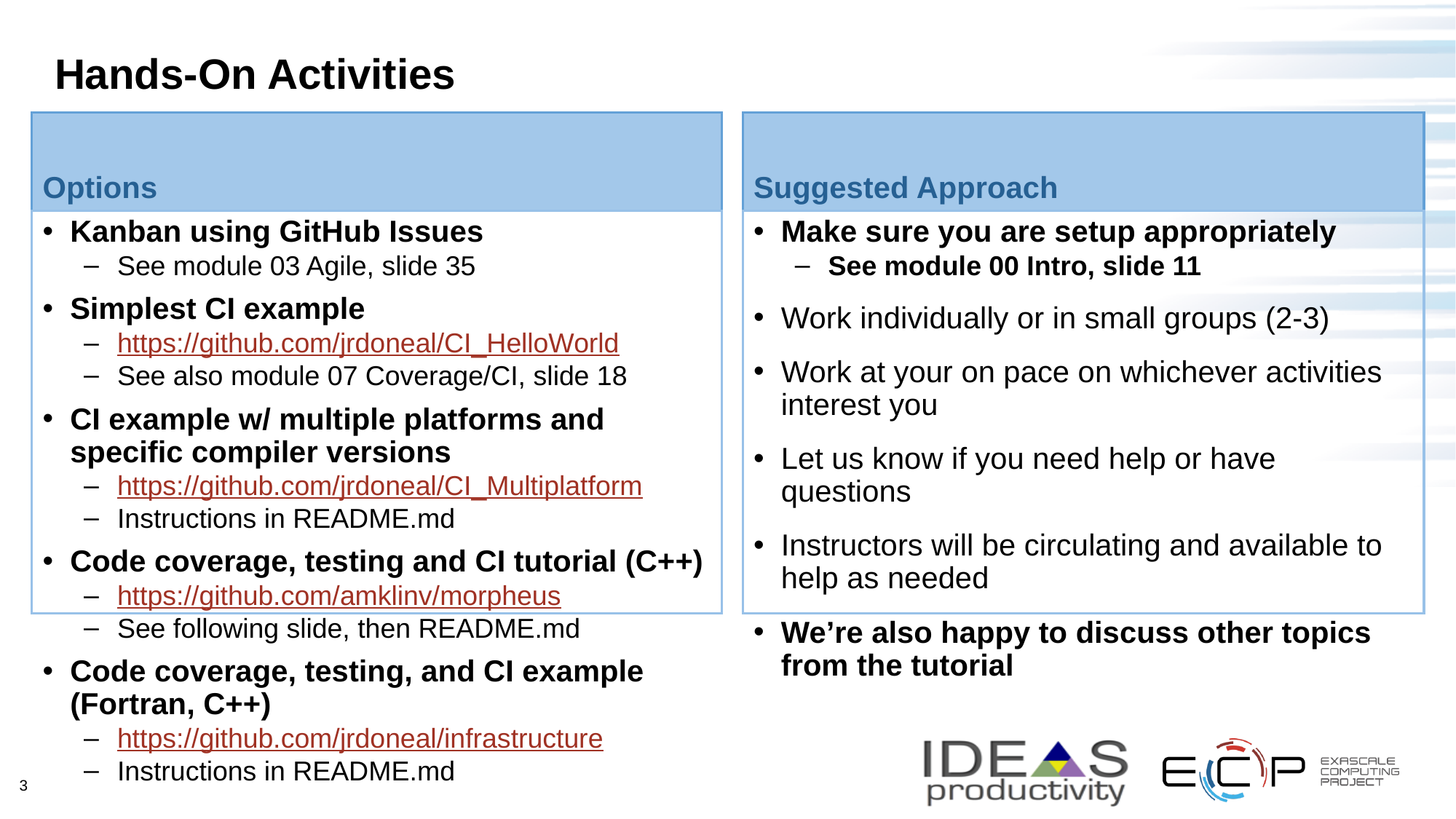

# Hands-On Activities
Options
Suggested Approach
Kanban using GitHub Issues
See module 03 Agile, slide 35
Simplest CI example
https://github.com/jrdoneal/CI_HelloWorld
See also module 07 Coverage/CI, slide 18
CI example w/ multiple platforms and specific compiler versions
https://github.com/jrdoneal/CI_Multiplatform
Instructions in README.md
Code coverage, testing and CI tutorial (C++)
https://github.com/amklinv/morpheus
See following slide, then README.md
Code coverage, testing, and CI example (Fortran, C++)
https://github.com/jrdoneal/infrastructure
Instructions in README.md
Make sure you are setup appropriately
See module 00 Intro, slide 11
Work individually or in small groups (2-3)
Work at your on pace on whichever activities interest you
Let us know if you need help or have questions
Instructors will be circulating and available to help as needed
We’re also happy to discuss other topics from the tutorial